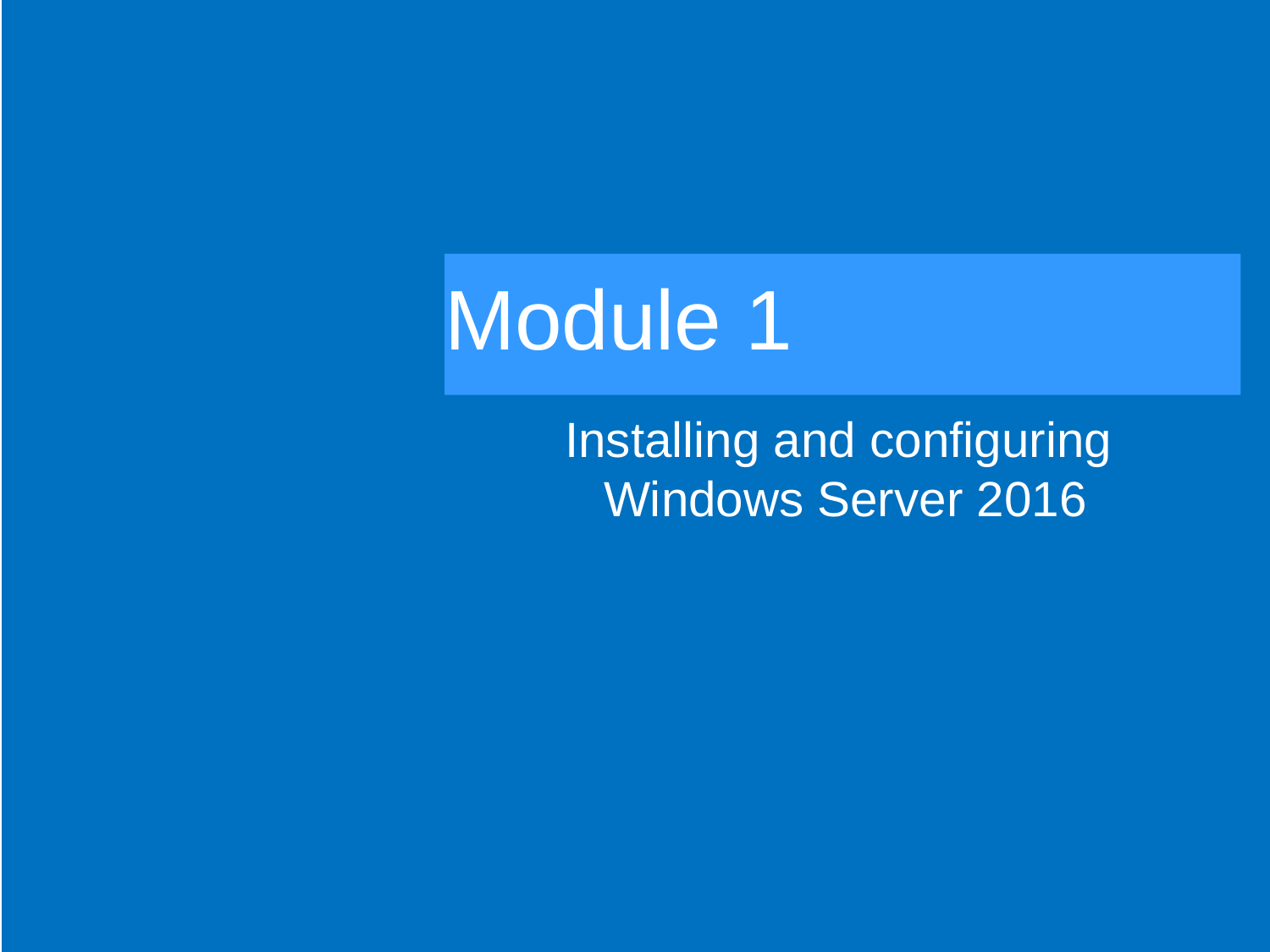

# Module 1
Installing and configuring
Windows Server 2016